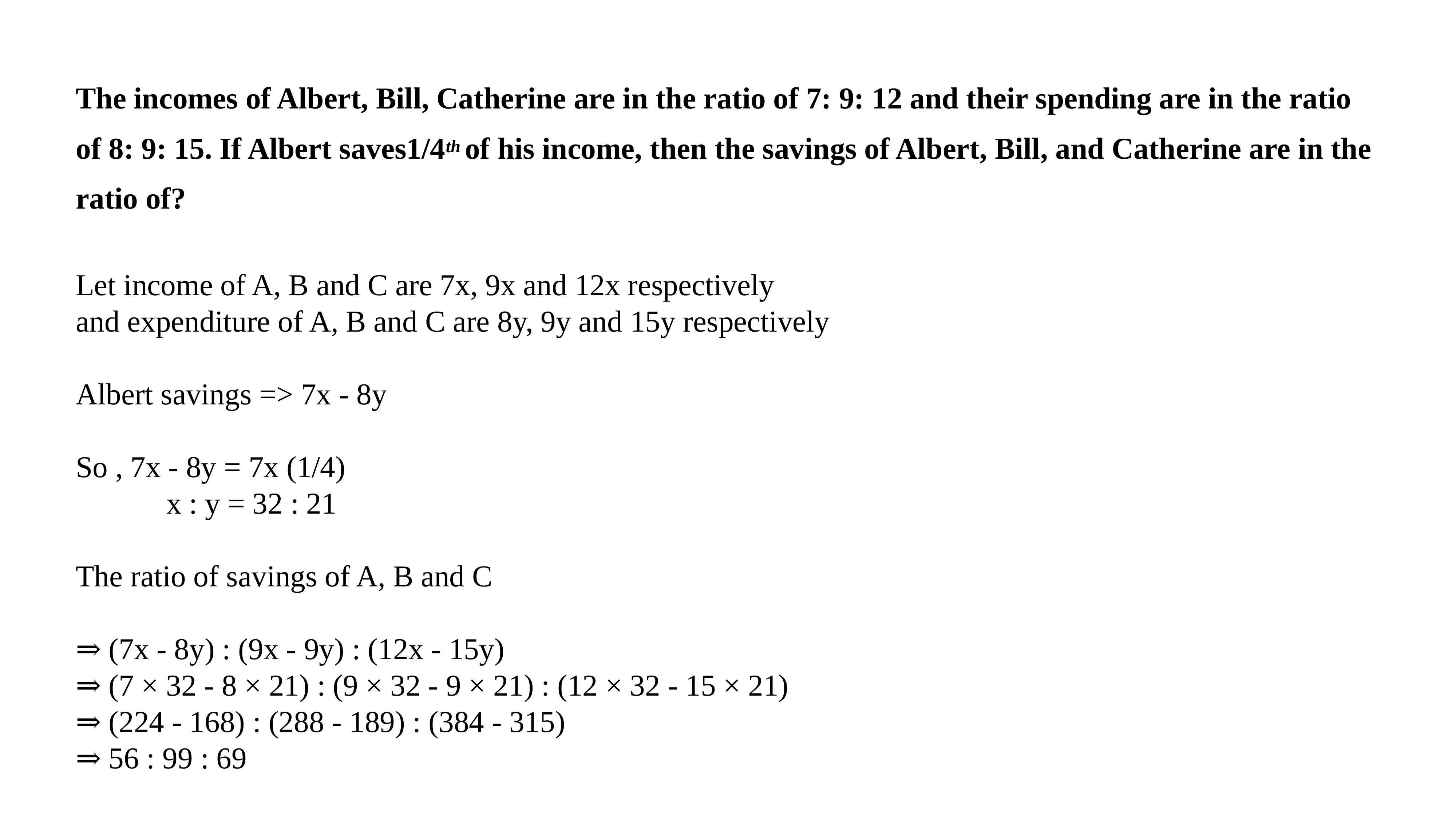

The incomes of Albert, Bill, Catherine are in the ratio of 7: 9: 12 and their spending are in the ratio of 8: 9: 15. If Albert saves1/4th of his income, then the savings of Albert, Bill, and Catherine are in the ratio of?

Let income of A, B and C are 7x, 9x and 12x respectively
and expenditure of A, B and C are 8y, 9y and 15y respectively

Albert savings => 7x - 8y

So , 7x - 8y = 7x (1/4)
            x : y = 32 : 21

The ratio of savings of A, B and C

⇒ (7x - 8y) : (9x - 9y) : (12x - 15y)
⇒ (7 × 32 - 8 × 21) : (9 × 32 - 9 × 21) : (12 × 32 - 15 × 21)
⇒ (224 - 168) : (288 - 189) : (384 - 315)
⇒ 56 : 99 : 69